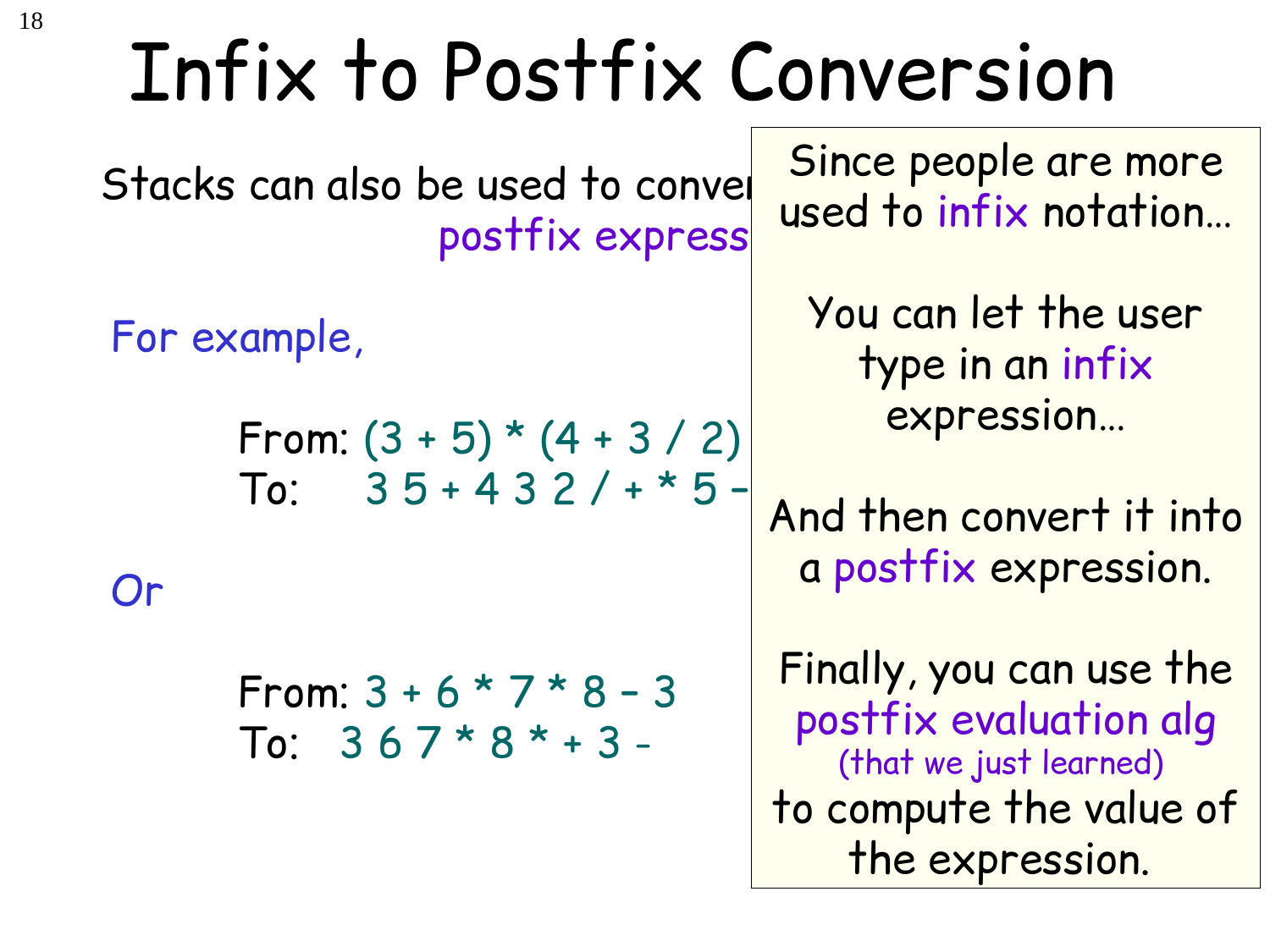

# Infix to Postfix Conversion
18
Since people are more used to infix notation…

You can let the user type in an infix expression…

And then convert it into a postfix expression.

Finally, you can use the postfix evaluation alg (that we just learned)
to compute the value of the expression.
Stacks can also be used to convert infix expressions to postfix expressions:
For example,

	From: (3 + 5) * (4 + 3 / 2) – 5
	To:	3 5 + 4 3 2 / + * 5 –

Or

	From: 3 + 6 * 7 * 8 – 3
	To:   3 6 7 * 8 * + 3 -